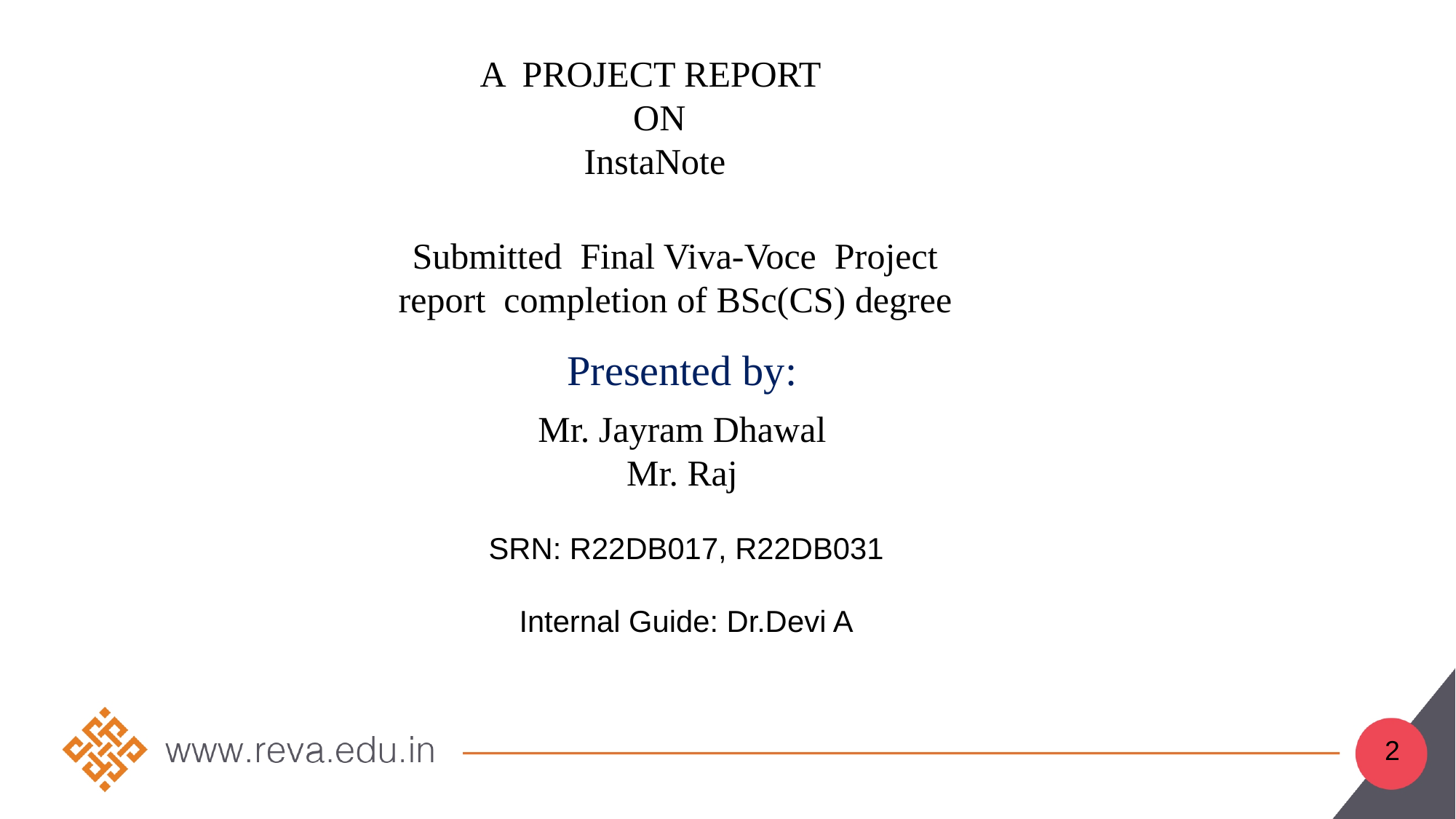

A  PROJECT REPORT
 ON
InstaNote
Submitted  Final Viva-Voce  Project report  completion of BSc(CS) degree
Presented by:

Mr. Jayram Dhawal
Mr. Raj

 SRN: R22DB017, R22DB031

 Internal Guide: Dr.Devi A

2